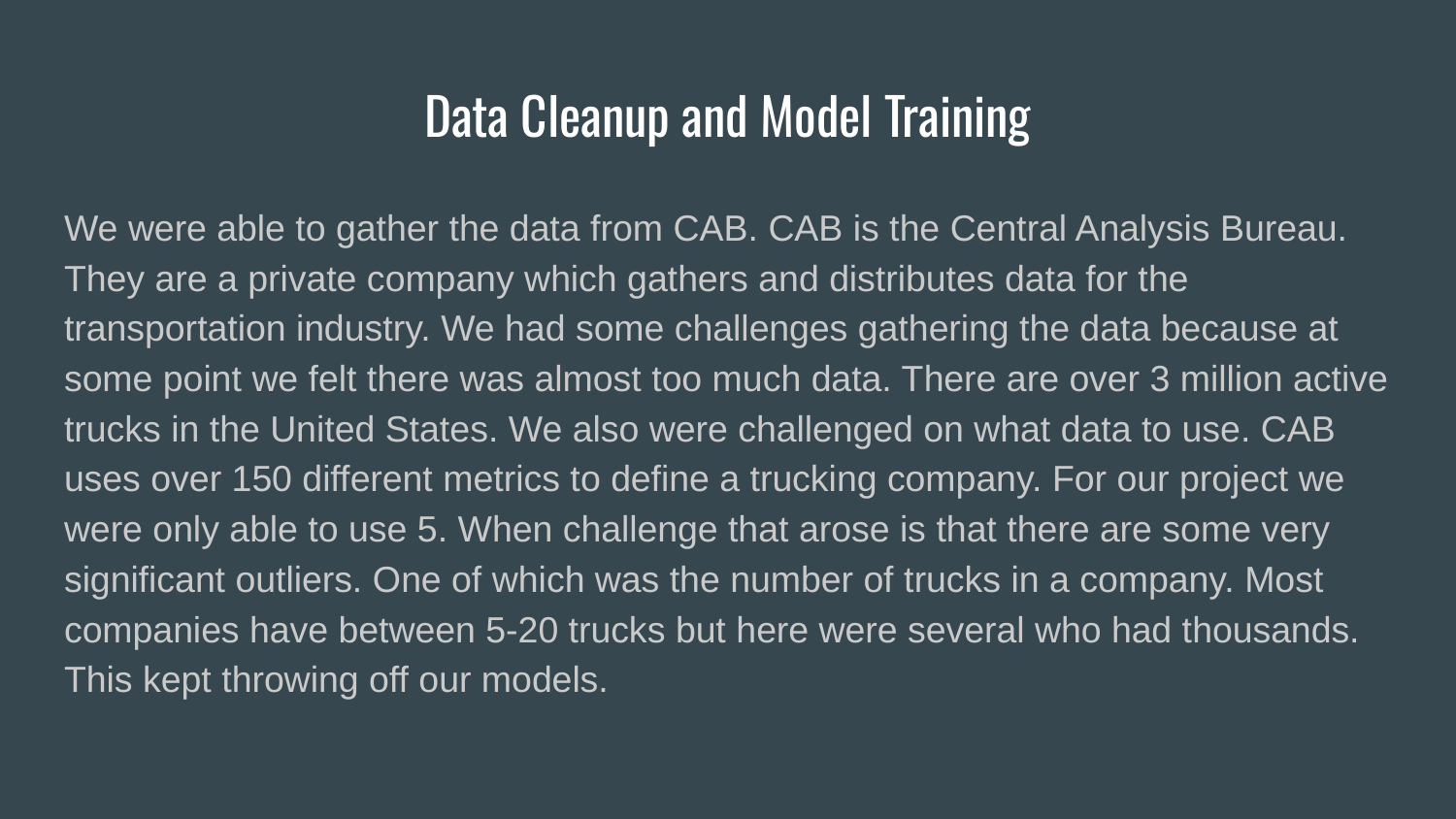

# Data Cleanup and Model Training

We were able to gather the data from CAB. CAB is the Central Analysis Bureau. They are a private company which gathers and distributes data for the transportation industry. We had some challenges gathering the data because at some point we felt there was almost too much data. There are over 3 million active trucks in the United States. We also were challenged on what data to use. CAB uses over 150 different metrics to define a trucking company. For our project we were only able to use 5. When challenge that arose is that there are some very significant outliers. One of which was the number of trucks in a company. Most companies have between 5-20 trucks but here were several who had thousands. This kept throwing off our models.